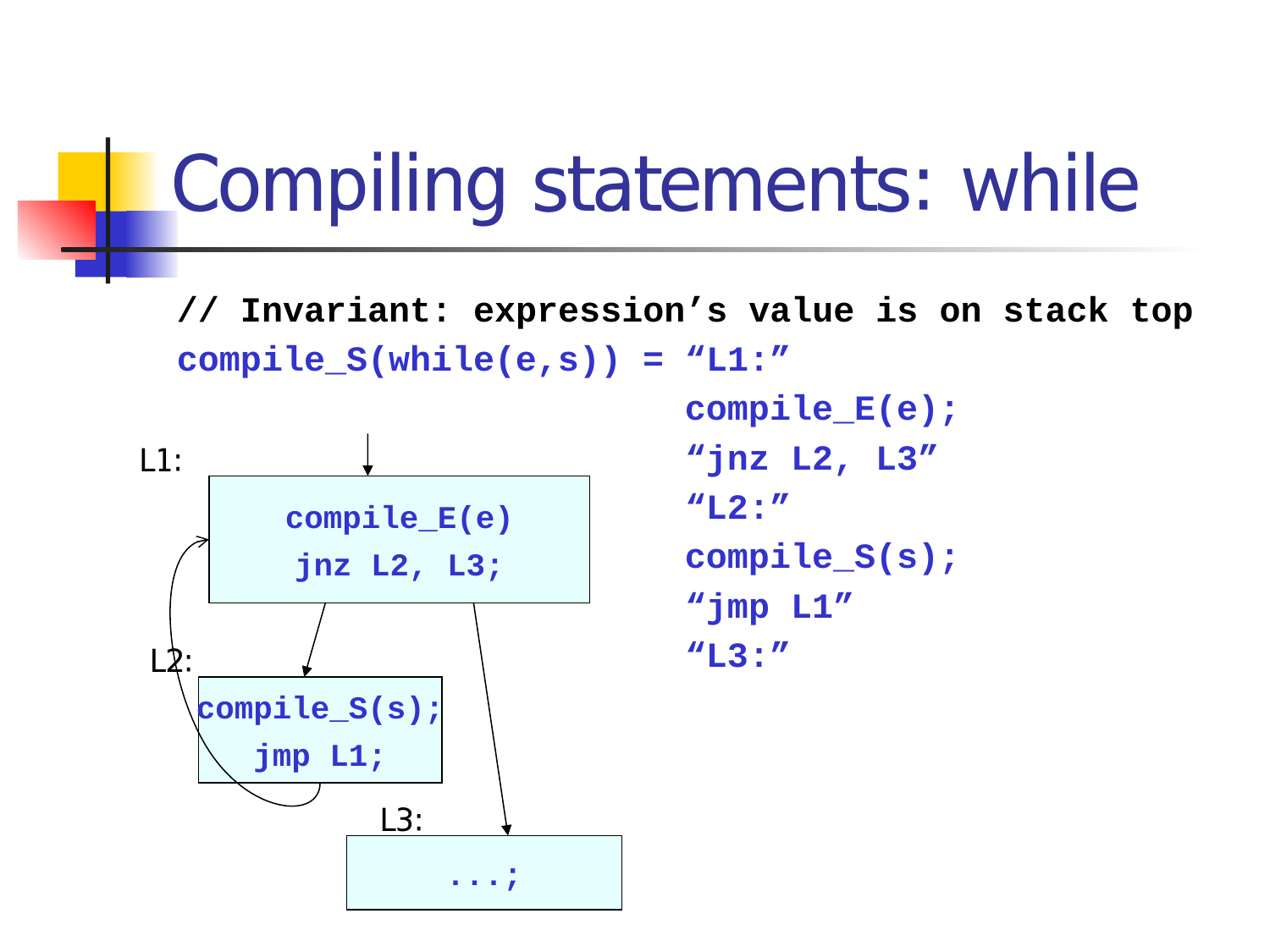

# Compiling statements: while
// Invariant: expression’s value is on stack top
compile_S(while(e,s)) = “L1:”
                        compile_E(e);
                        “jnz L2, L3”
                        “L2:”
                        compile_S(s);
                        “jmp L1”
                        “L3:”
L1:

compile_E(e)
jnz L2, L3;

L2:
compile_S(s);
jmp L1;
L3:
...;